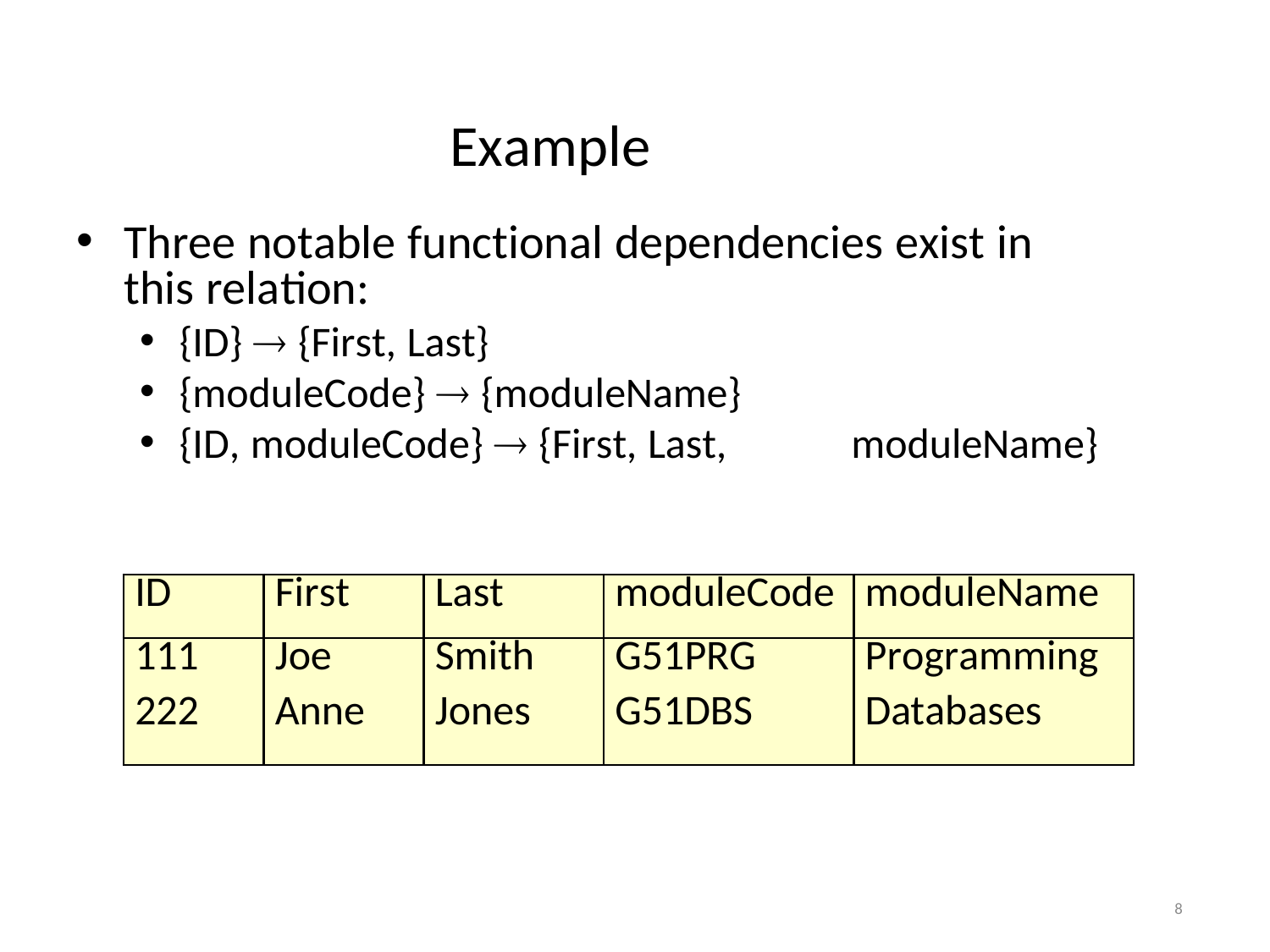

# Example
Three notable functional dependencies exist in this relation:
{ID} → {First, Last}
{moduleCode} → {moduleName}
{ID, moduleCode} → {First, Last,	moduleName}
| ID | First | Last | moduleCode | moduleName |
| --- | --- | --- | --- | --- |
| 111 222 | Joe Anne | Smith Jones | G51PRG G51DBS | Programming Databases |
8